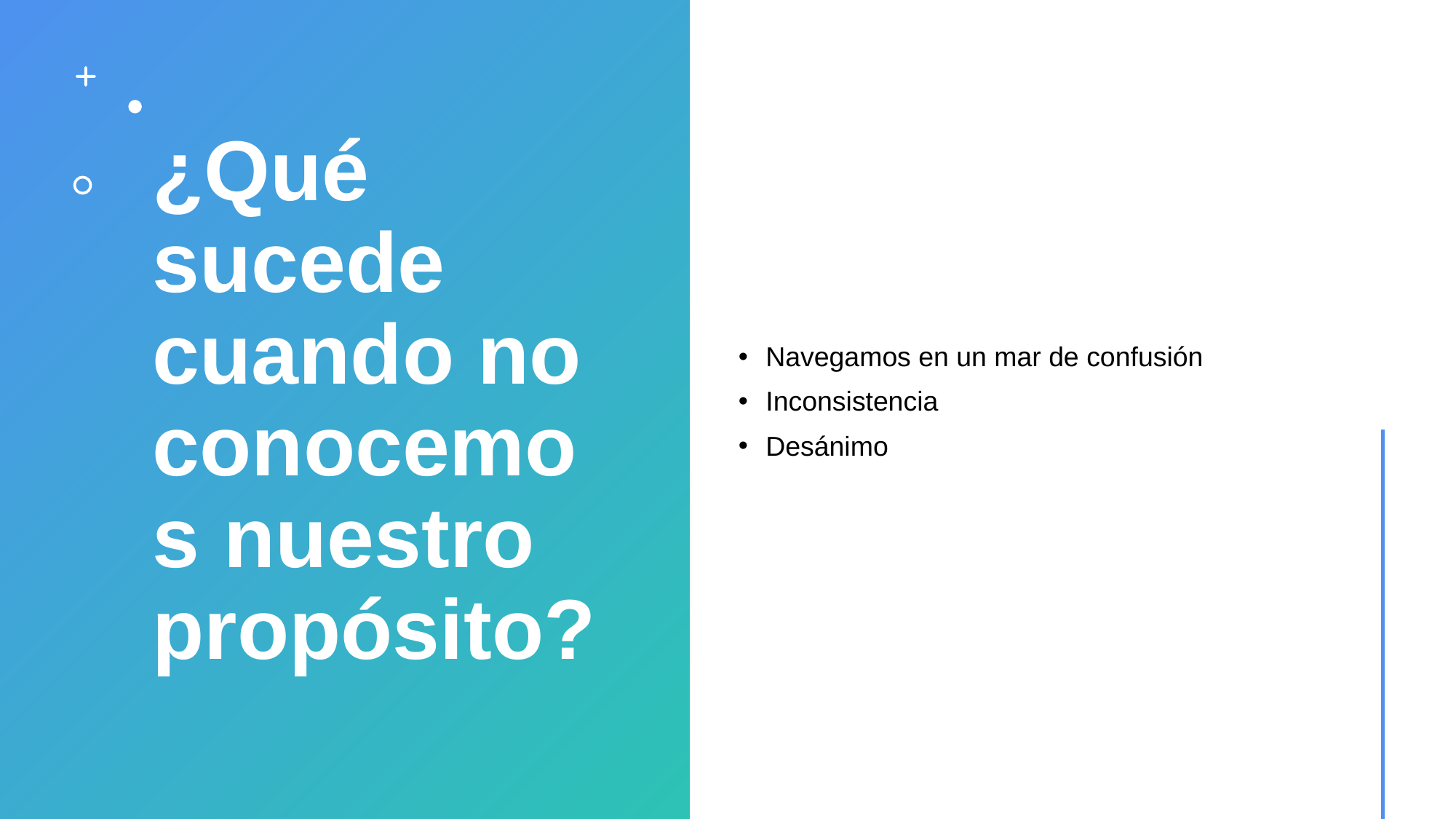

# ¿Qué sucede cuando no conocemos nuestro propósito?
Navegamos en un mar de confusión
Inconsistencia
Desánimo